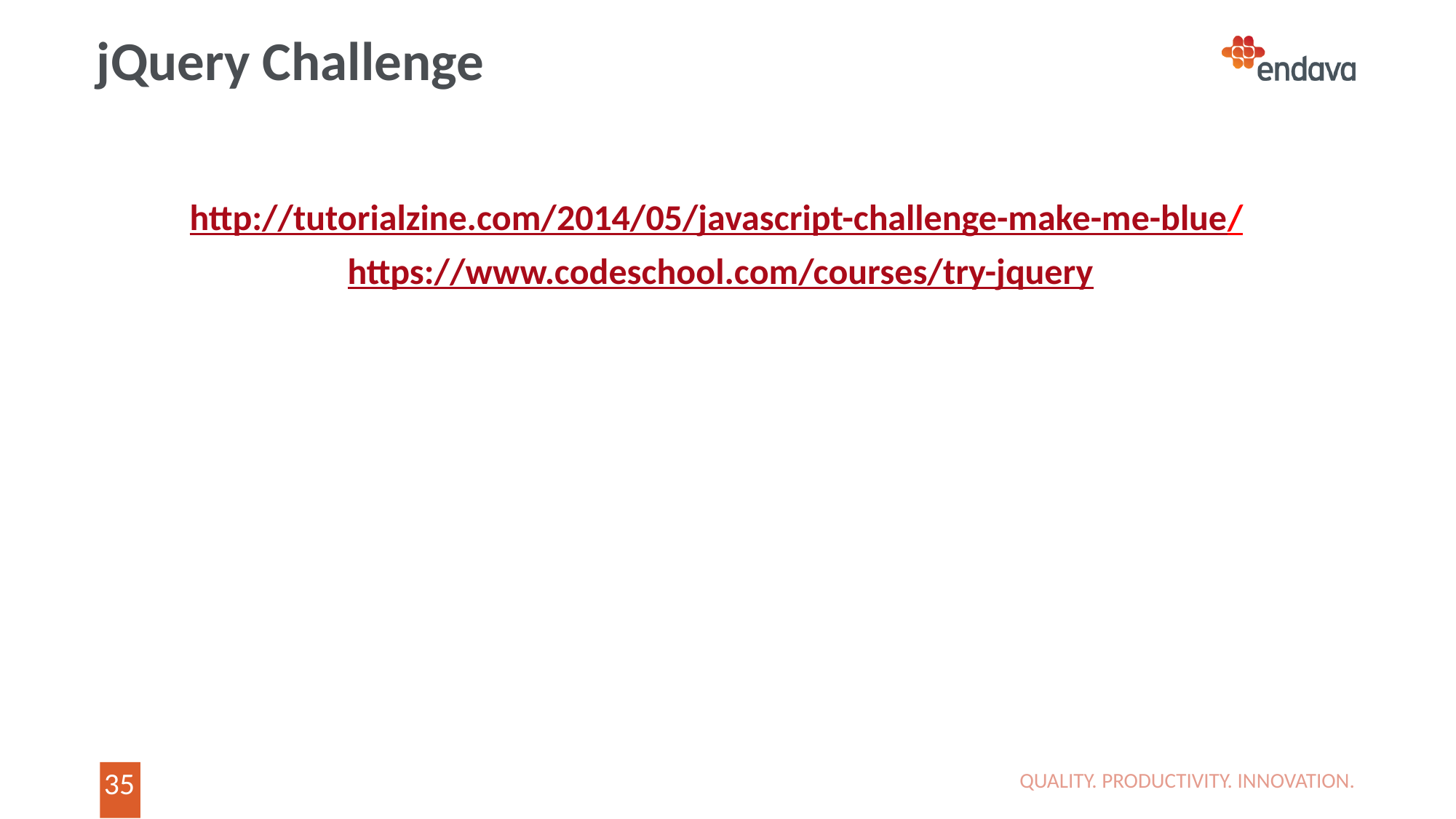

# jQuery Challenge
http://tutorialzine.com/2014/05/javascript-challenge-make-me-blue/
https://www.codeschool.com/courses/try-jquery

QUALITY. PRODUCTIVITY. INNOVATION.